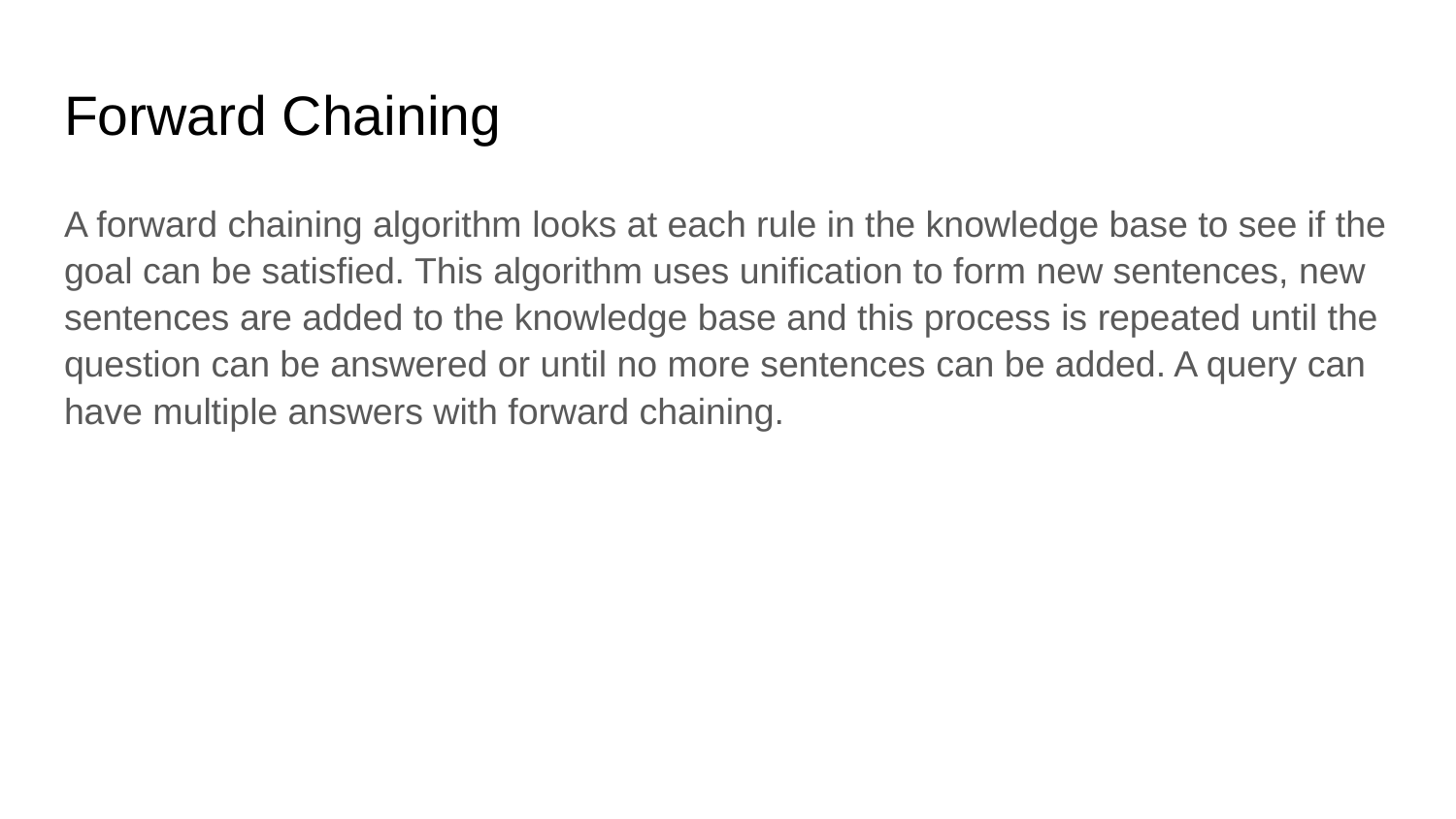

# Forward Chaining
A forward chaining algorithm looks at each rule in the knowledge base to see if the goal can be satisfied. This algorithm uses unification to form new sentences, new sentences are added to the knowledge base and this process is repeated until the question can be answered or until no more sentences can be added. A query can have multiple answers with forward chaining.